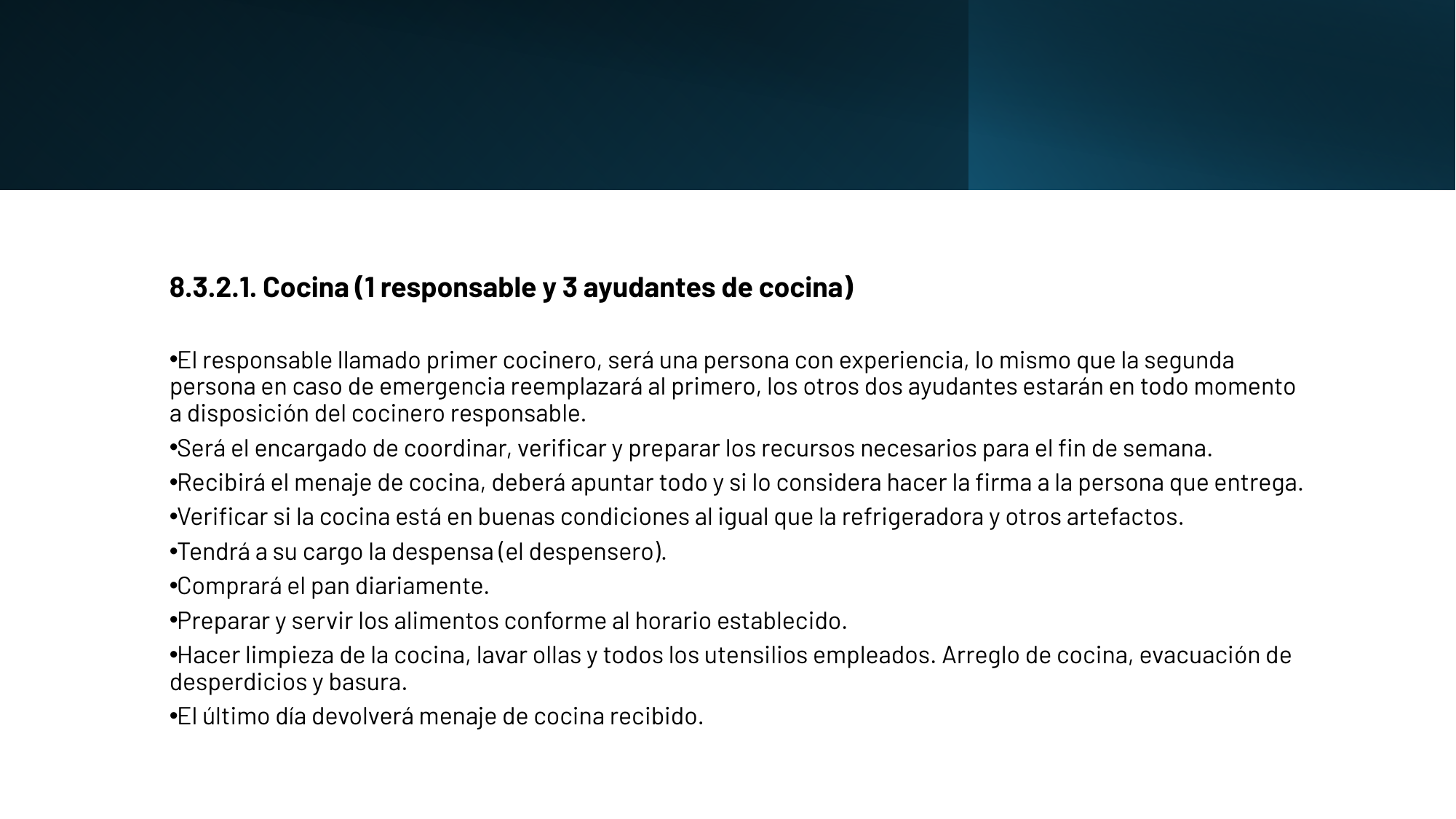

8.3.2.1. Cocina (1 responsable y 3 ayudantes de cocina)

8.3.2.1. Cocina (1 responsable y 3 ayudantes de cocina)

El responsable llamado primer cocinero, será una persona con experiencia, lo mismo que la segunda persona en caso de emergencia reemplazará al primero, los otros dos ayudantes estarán en todo momento a disposición del cocinero responsable.
Será el encargado de coordinar, verificar y preparar los recursos necesarios para el fin de semana.
Recibirá el menaje de cocina, deberá apuntar todo y si lo considera hacer la firma a la persona que entrega.
Verificar si la cocina está en buenas condiciones al igual que la refrigeradora y otros artefactos.
Tendrá a su cargo la despensa (el despensero).
Comprará el pan diariamente.
Preparar y servir los alimentos conforme al horario establecido.
Hacer limpieza de la cocina, lavar ollas y todos los utensilios empleados. Arreglo de cocina, evacuación de desperdicios y basura.
El último día devolverá menaje de cocina recibido.